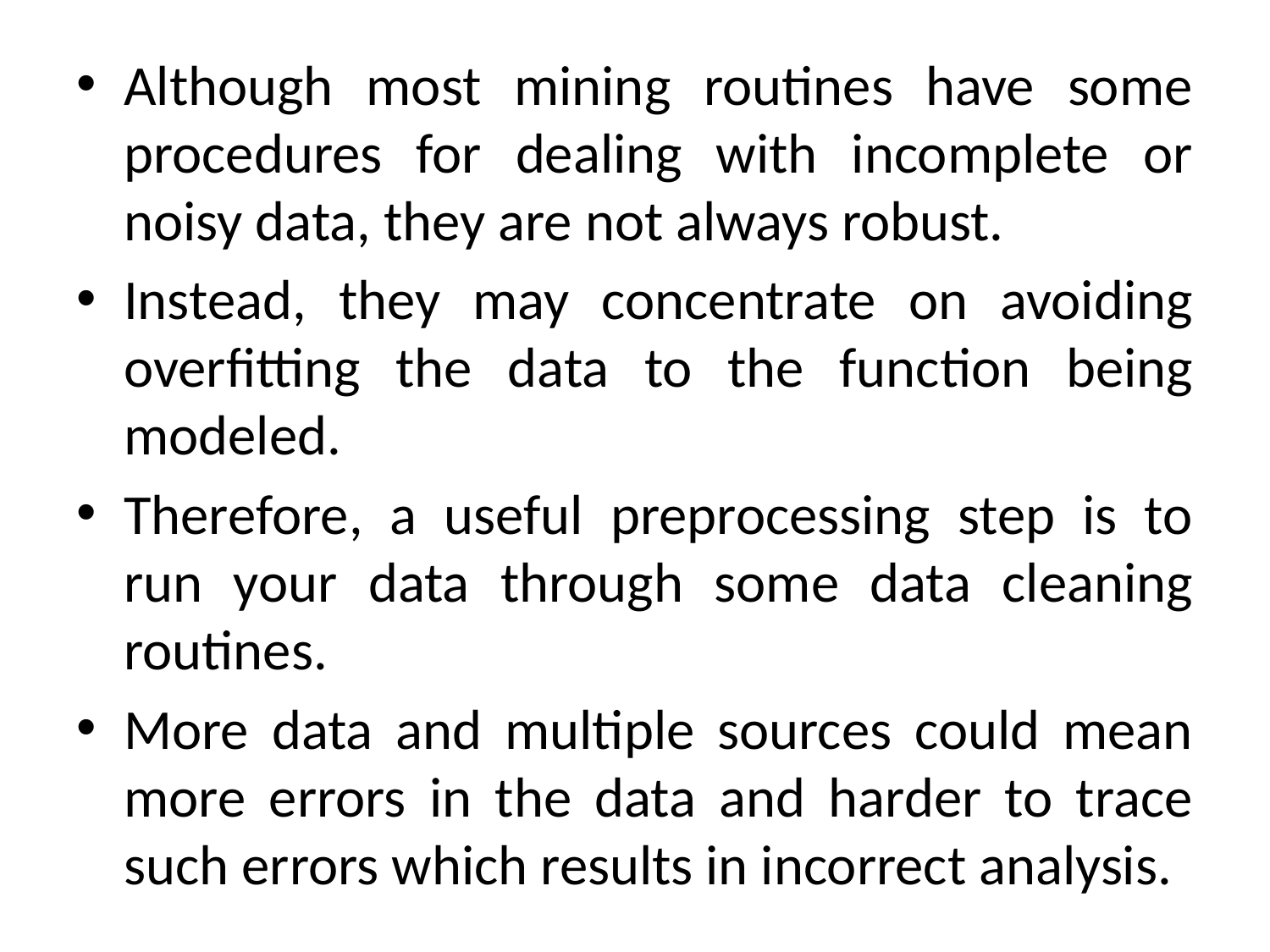

Although most mining routines have some procedures for dealing with incomplete or noisy data, they are not always robust.
Instead, they may concentrate on avoiding overfitting the data to the function being modeled.
Therefore, a useful preprocessing step is to run your data through some data cleaning routines.
More data and multiple sources could mean more errors in the data and harder to trace such errors which results in incorrect analysis.